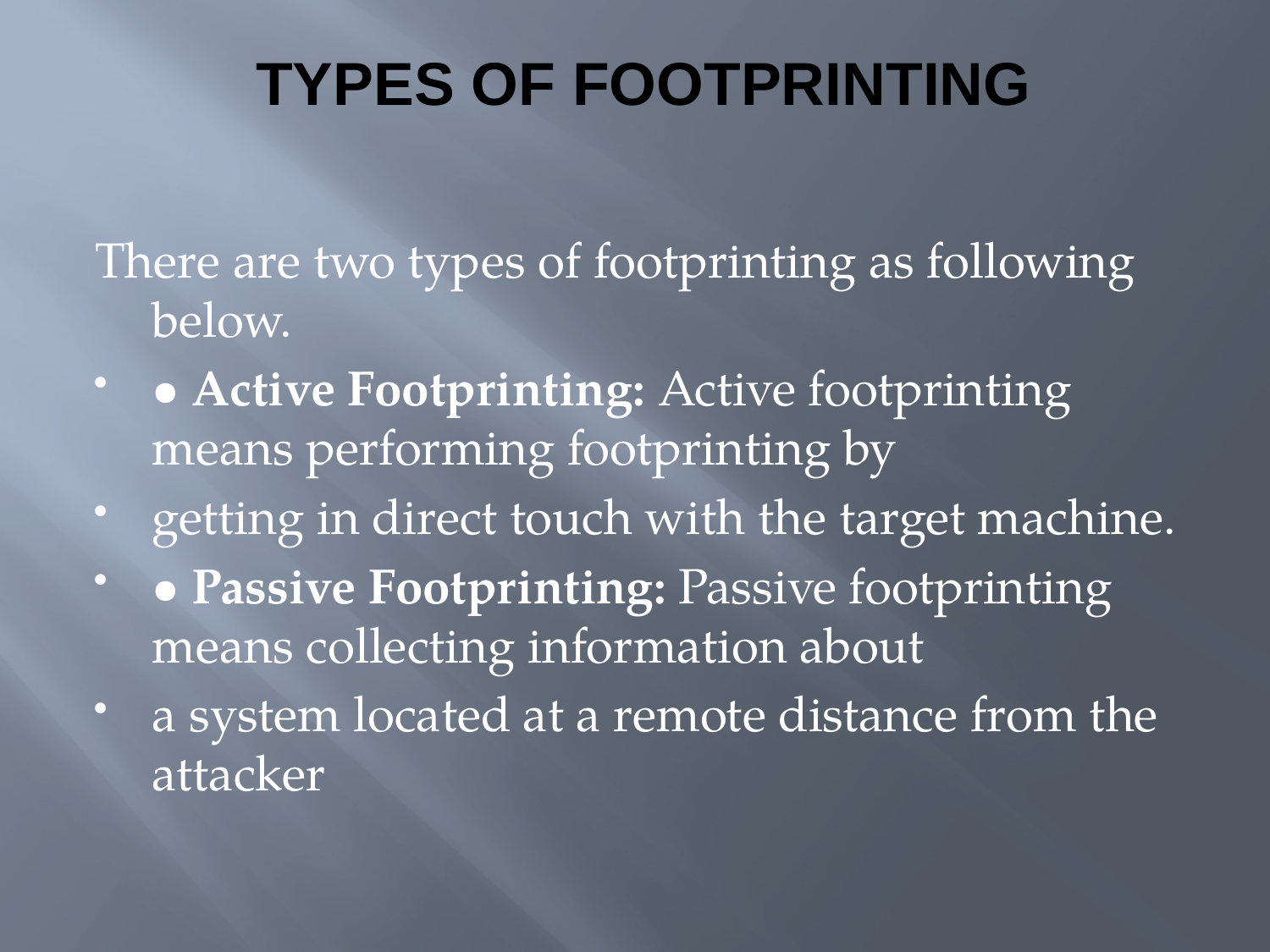

# TYPES OF FOOTPRINTING
There are two types of footprinting as following below.
• Active Footprinting: Active footprinting means performing footprinting by
getting in direct touch with the target machine.
• Passive Footprinting: Passive footprinting means collecting information about
a system located at a remote distance from the attacker